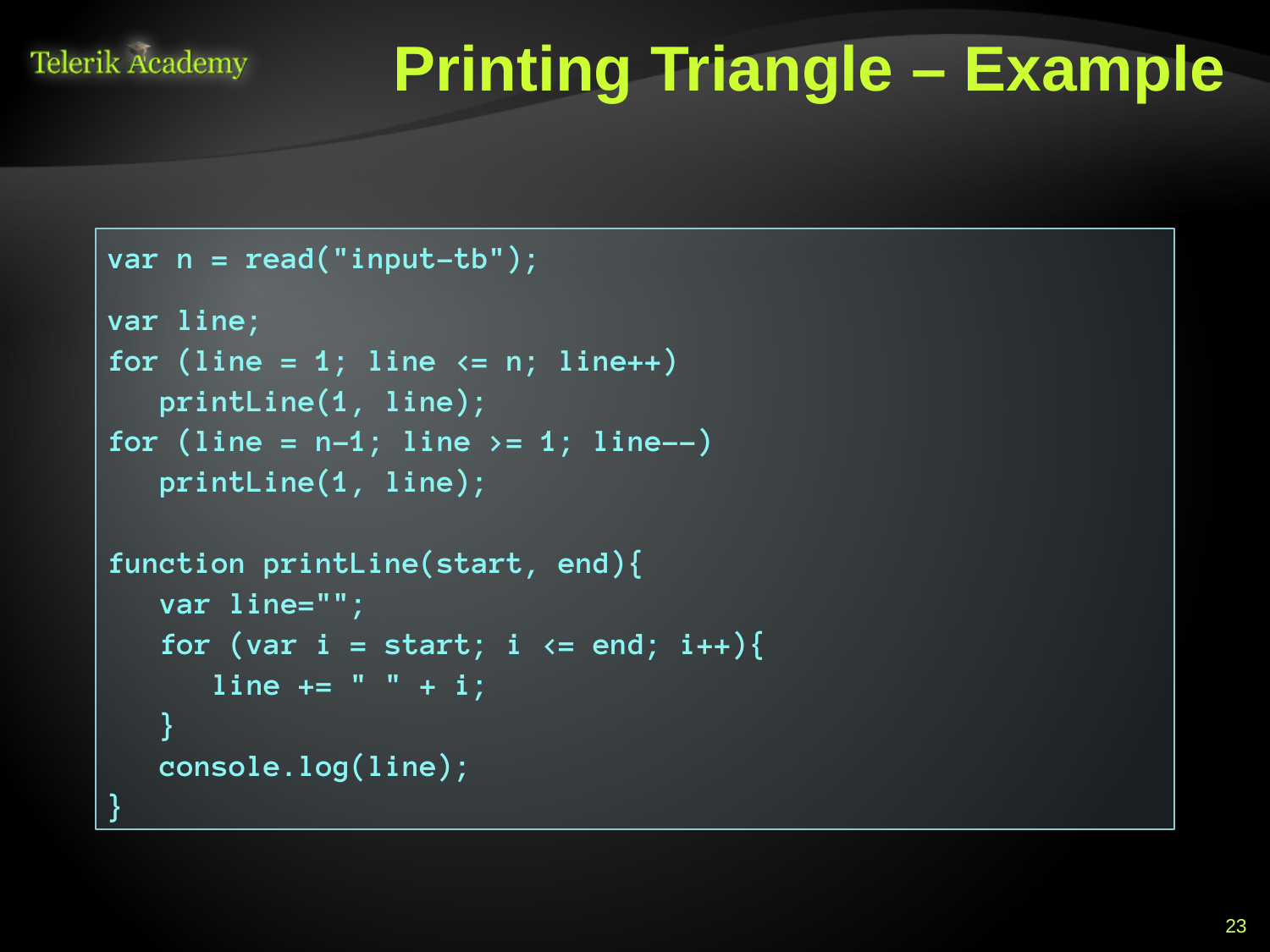

# Printing Triangle – Example
var n = read("input-tb");
var line;
for (line = 1; line <= n; line++)
   printLine(1, line);
for (line = n-1; line >= 1; line--)
   printLine(1, line);

function printLine(start, end){
   var line="";
   for (var i = start; i <= end; i++){
      line += " " + i;
   }
   console.log(line);
}
23